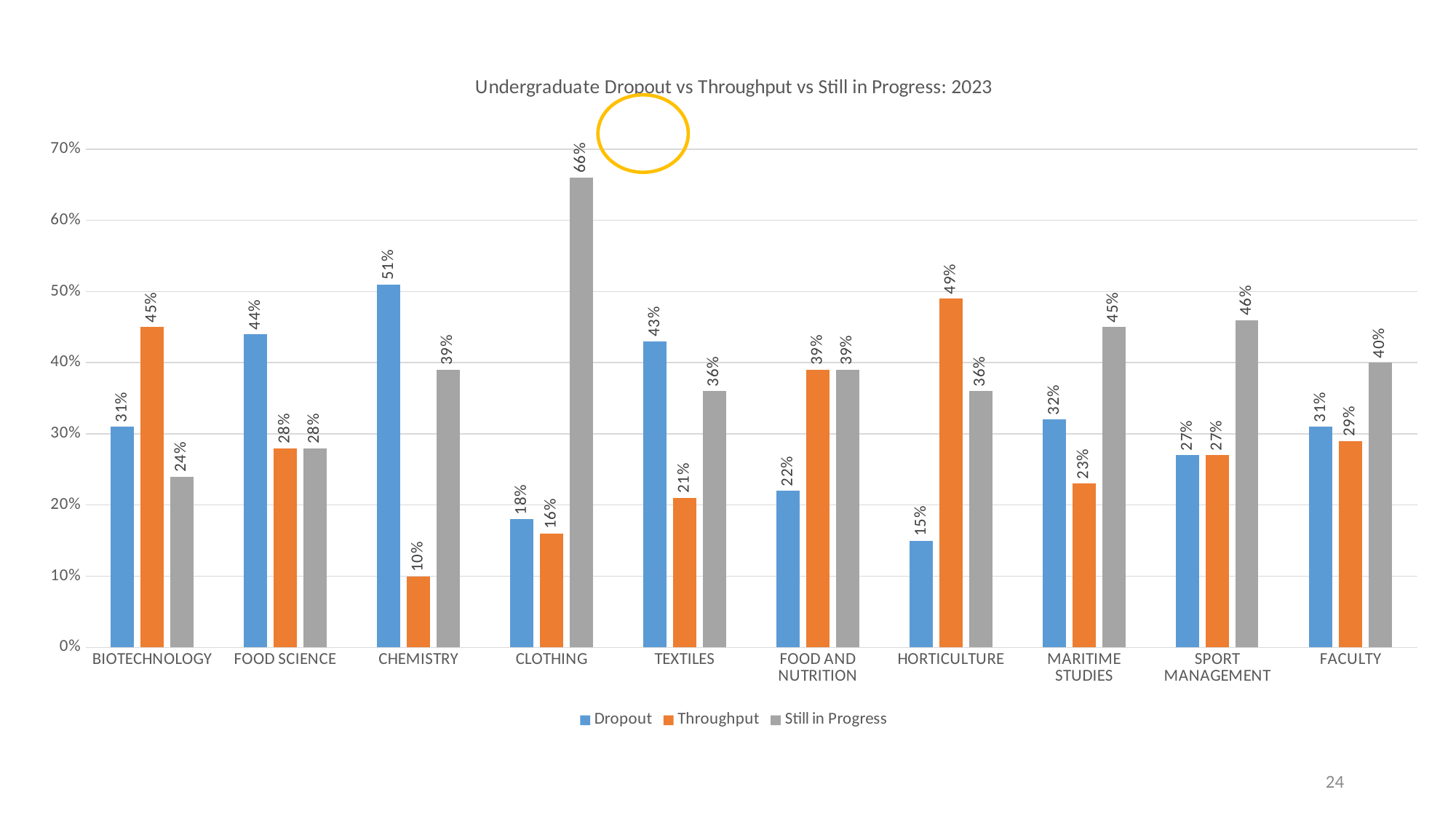

### Chart: Undergraduate Dropout vs Throughput vs Still in Progress: 2023

| Category | Dropout | Throughput | Still in Progress |
|---|---|---|---|
| BIOTECHNOLOGY | 0.31 | 0.45 | 0.23999999999999994 |
| FOOD SCIENCE | 0.44 | 0.28 | 0.28 |
| CHEMISTRY | 0.51 | 0.1 | 0.39 |
| CLOTHING | 0.18 | 0.16 | 0.66 |
| TEXTILES | 0.43 | 0.21 | 0.3600000000000001 |
| FOOD AND NUTRITION | 0.22 | 0.39 | 0.39 |
| HORTICULTURE | 0.15 | 0.49 | 0.36 |
| MARITIME STUDIES | 0.32 | 0.23 | 0.44999999999999996 |
| SPORT MANAGEMENT | 0.27 | 0.27 | 0.45999999999999996 |
| FACULTY | 0.31 | 0.29 | 0.39999999999999997 |
24